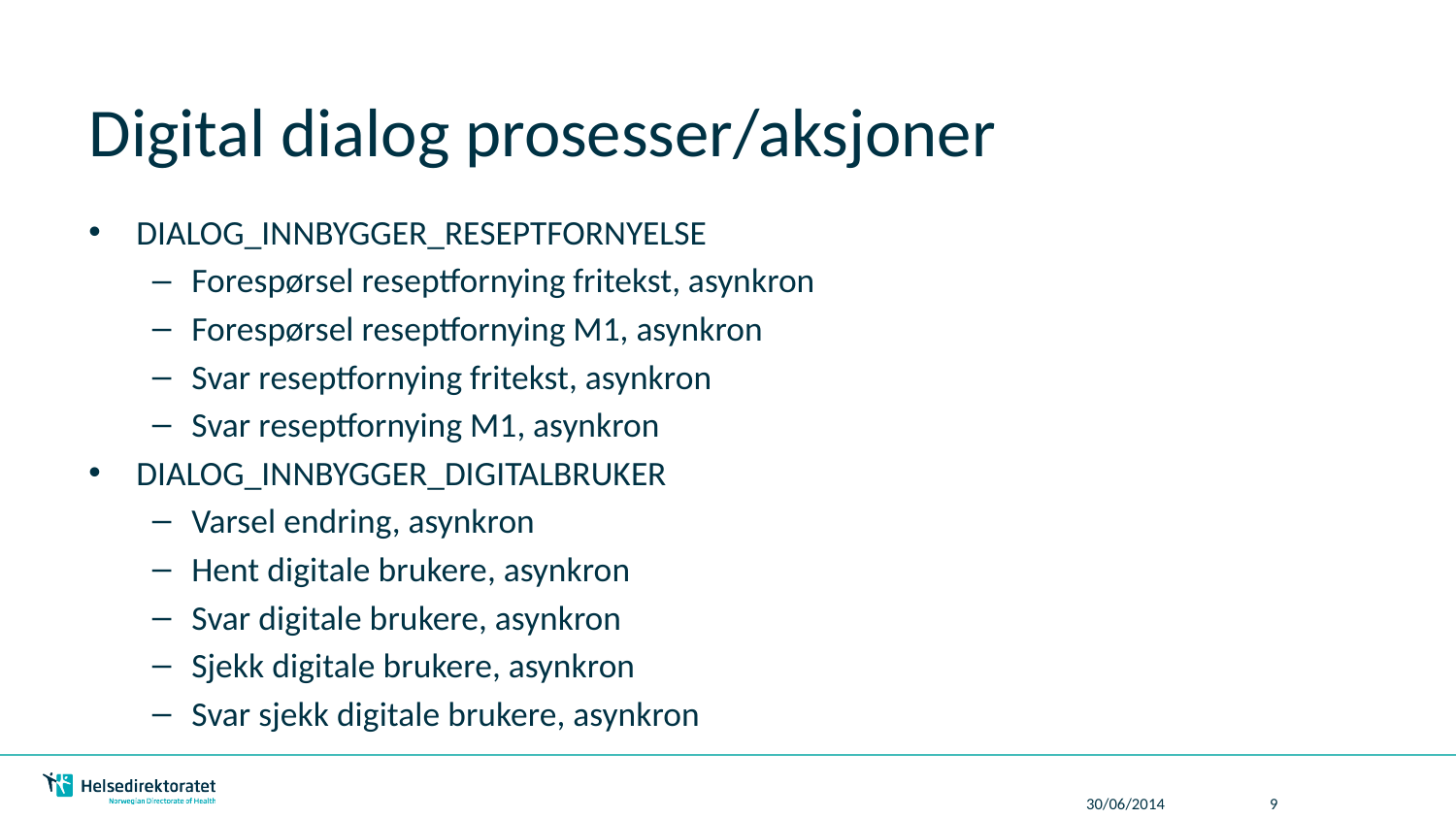

# Digital dialog prosesser/aksjoner
DIALOG_INNBYGGER_RESEPTFORNYELSE
Forespørsel reseptfornying fritekst, asynkron
Forespørsel reseptfornying M1, asynkron
Svar reseptfornying fritekst, asynkron
Svar reseptfornying M1, asynkron
DIALOG_INNBYGGER_DIGITALBRUKER
Varsel endring, asynkron
Hent digitale brukere, asynkron
Svar digitale brukere, asynkron
Sjekk digitale brukere, asynkron
Svar sjekk digitale brukere, asynkron
30/06/2014
9